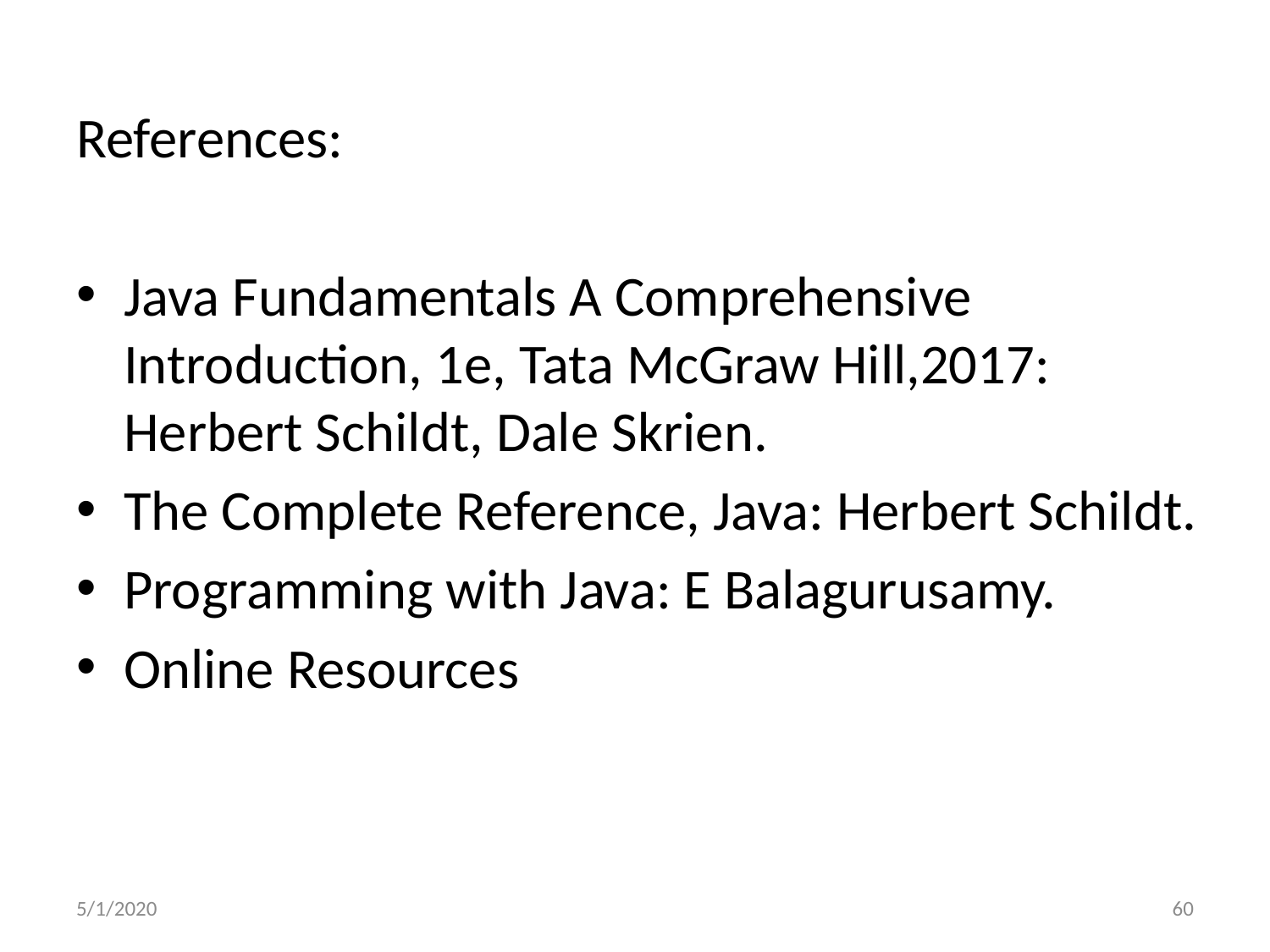

References:

Java Fundamentals A Comprehensive Introduction, 1e, Tata McGraw Hill,2017: Herbert Schildt, Dale Skrien.
The Complete Reference, Java: Herbert Schildt.
Programming with Java: E Balagurusamy.
Online Resources

5/1/2020
60